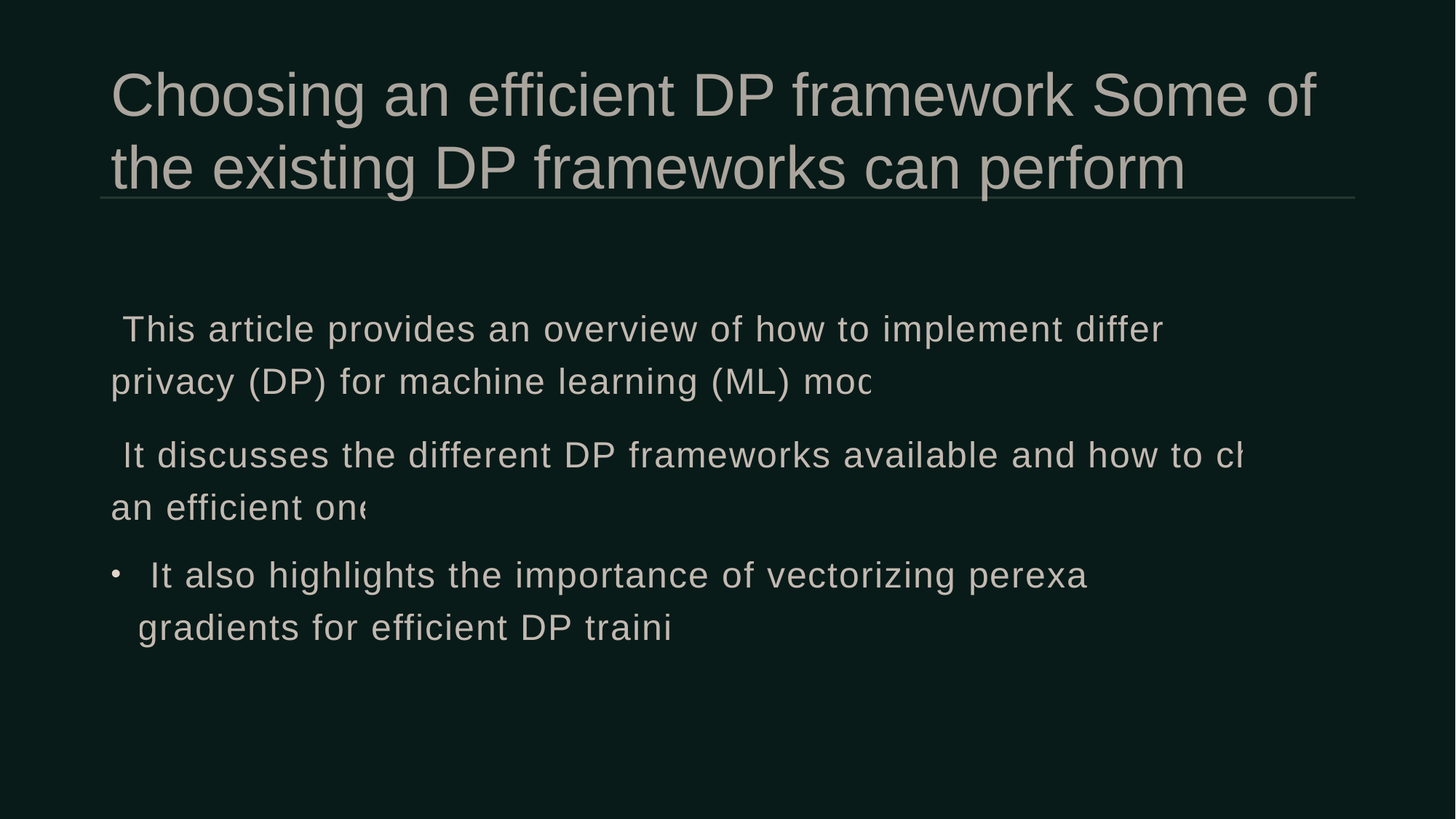

# Choosing an efficient DP framework Some of the existing DP frameworks can perform
 This article provides an overview of how to implement differential privacy (DP) for machine learning (ML) models.
 It discusses the different DP frameworks available and how to choose an efficient one.
 It also highlights the importance of vectorizing perexample gradients for efficient DP training.